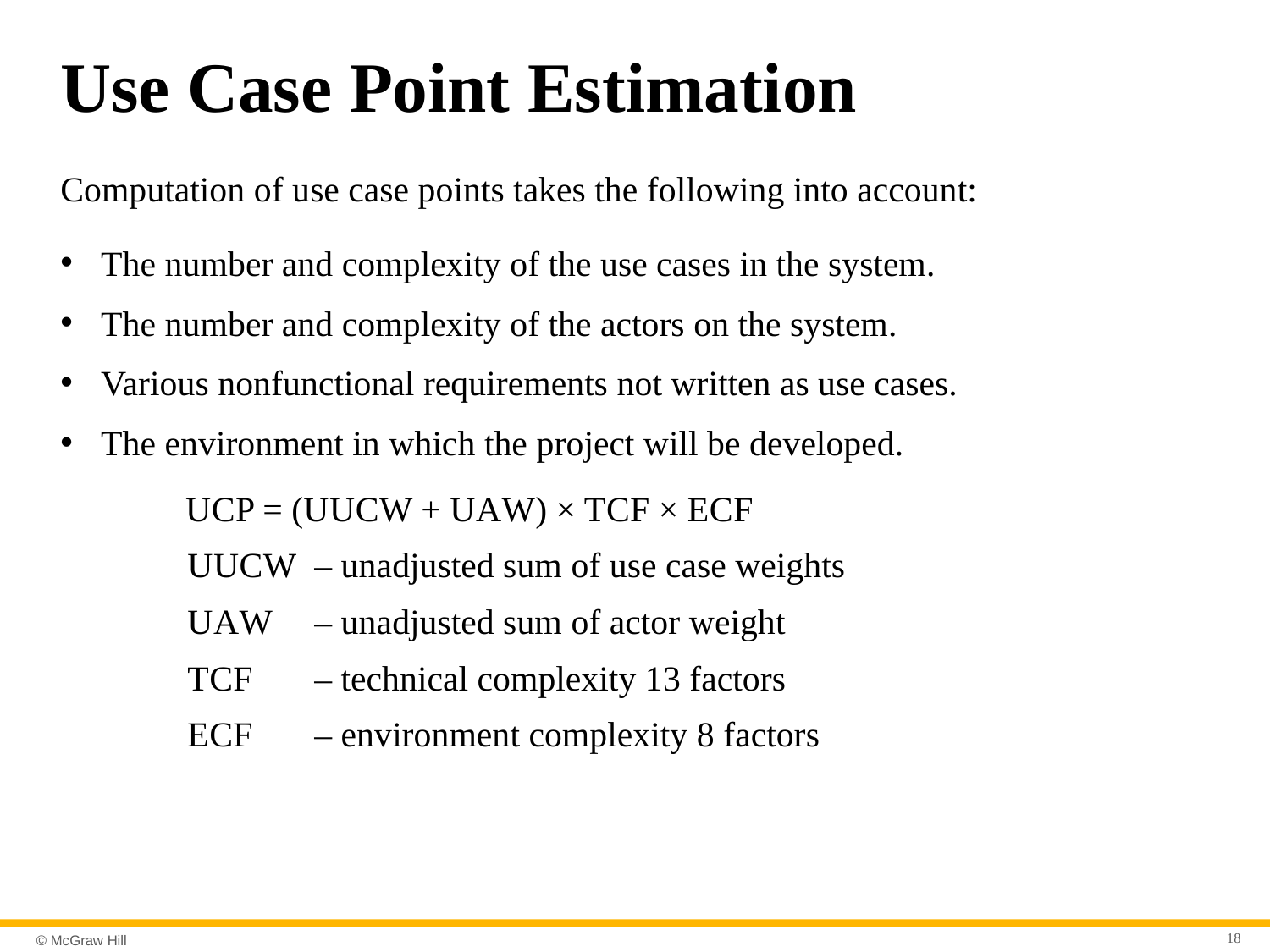

# Use Case Point Estimation
Computation of use case points takes the following into account:
The number and complexity of the use cases in the system.
The number and complexity of the actors on the system.
Various nonfunctional requirements not written as use cases.
The environment in which the project will be developed.
U C P = (U U C W + U A W) × T C F × E C F
	U U C W 	– unadjusted sum of use case weights
	U A W 	– unadjusted sum of actor weight
	T C F 	– technical complexity 13 factors
	E C F 	– environment complexity 8 factors
18